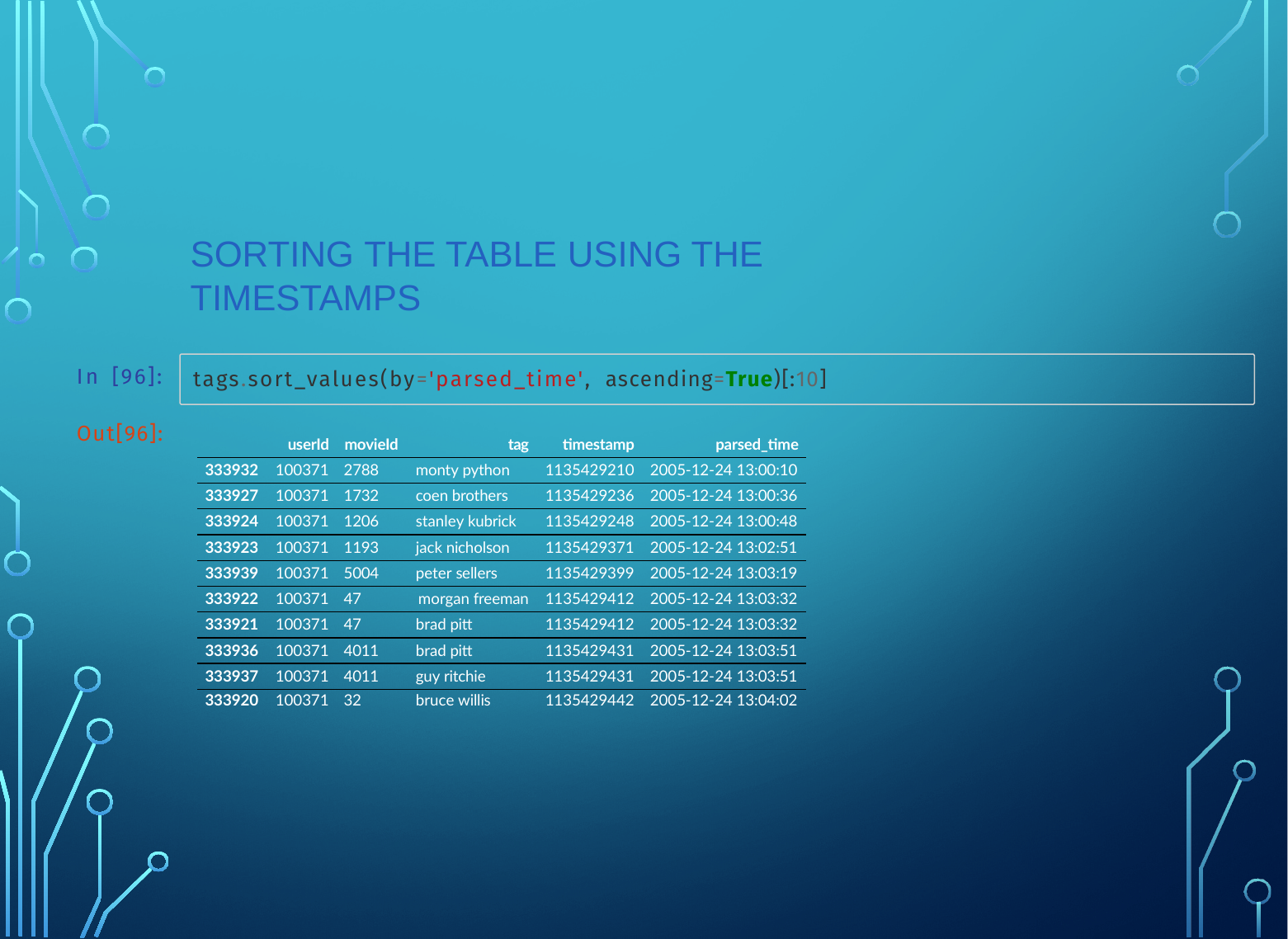

# Sorting the table using the timestamps

In [96]:
tags.sort_values(by='parsed_time', ascending=True)[:10]
Out[96]:
|  | userId | movieId | tag | timestamp | parsed\_time |
| --- | --- | --- | --- | --- | --- |
| 333932 | 100371 | 2788 | monty python | 1135429210 | 2005-12-24 13:00:10 |
| 333927 | 100371 | 1732 | coen brothers | 1135429236 | 2005-12-24 13:00:36 |
| 333924 | 100371 | 1206 | stanley kubrick | 1135429248 | 2005-12-24 13:00:48 |
| 333923 | 100371 | 1193 | jack nicholson | 1135429371 | 2005-12-24 13:02:51 |
| 333939 | 100371 | 5004 | peter sellers | 1135429399 | 2005-12-24 13:03:19 |
| 333922 | 100371 | 47 | morgan freeman | 1135429412 | 2005-12-24 13:03:32 |
| 333921 | 100371 | 47 | brad pitt | 1135429412 | 2005-12-24 13:03:32 |
| 333936 | 100371 | 4011 | brad pitt | 1135429431 | 2005-12-24 13:03:51 |
| 333937 | 100371 | 4011 | guy ritchie | 1135429431 | 2005-12-24 13:03:51 |
| 333920 | 100371 | 32 | bruce willis | 1135429442 | 2005-12-24 13:04:02 |